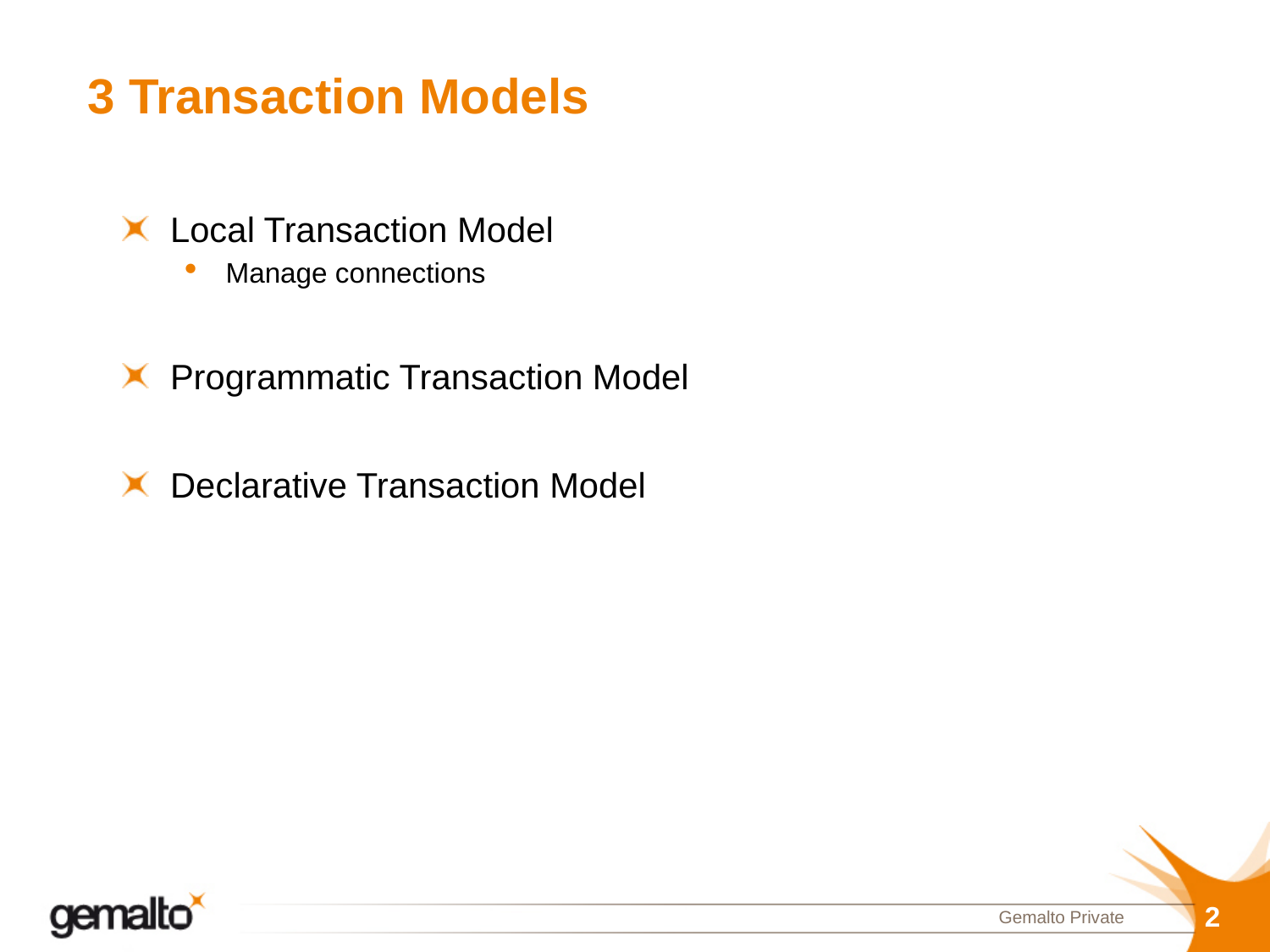

# 3 Transaction Models
Local Transaction Model
Manage connections

Programmatic Transaction Model

Declarative Transaction Model
2
Gemalto Private